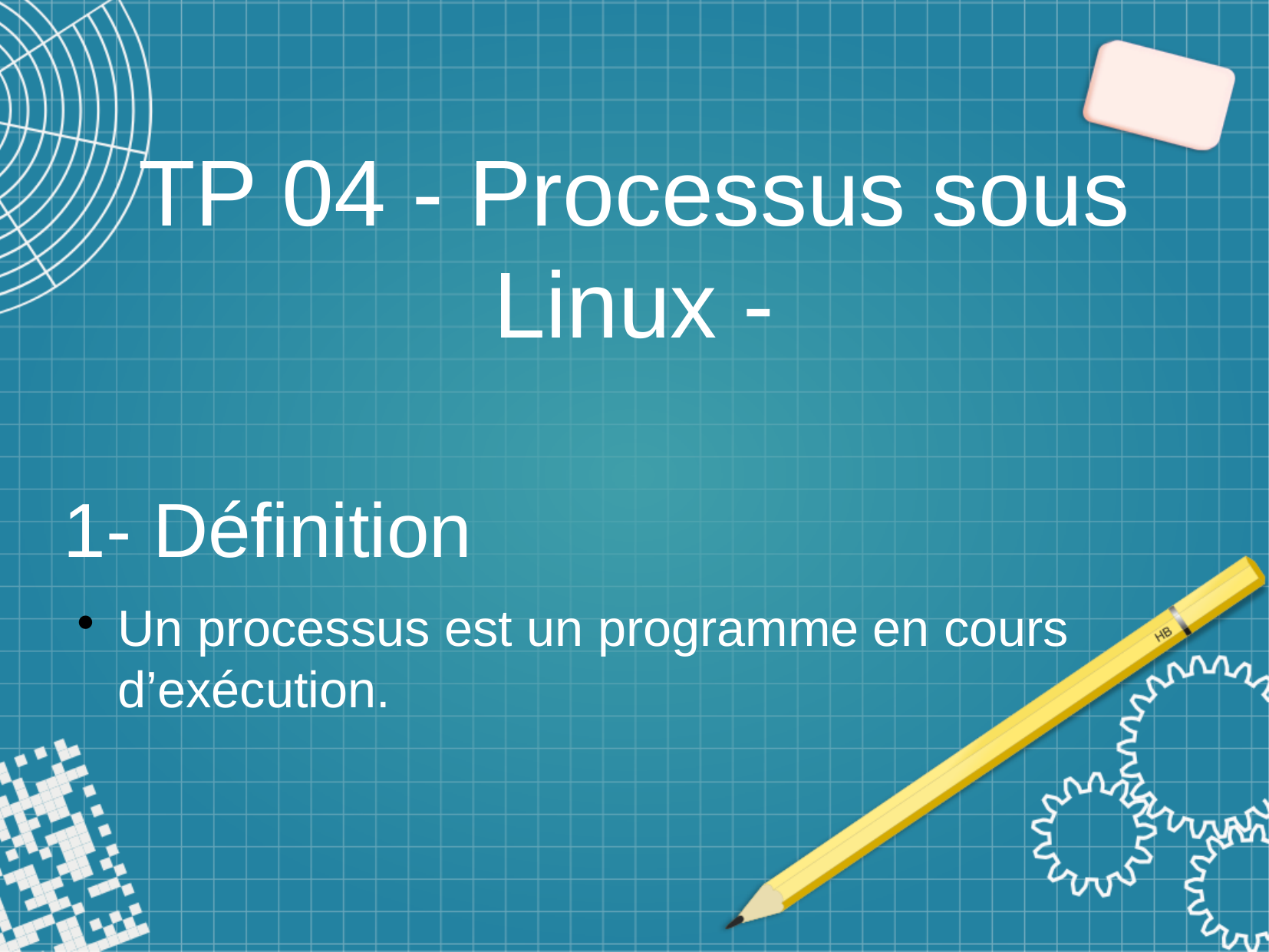

TP 04 - Processus sous Linux -
1- Définition
Un processus est un programme en cours d’exécution.